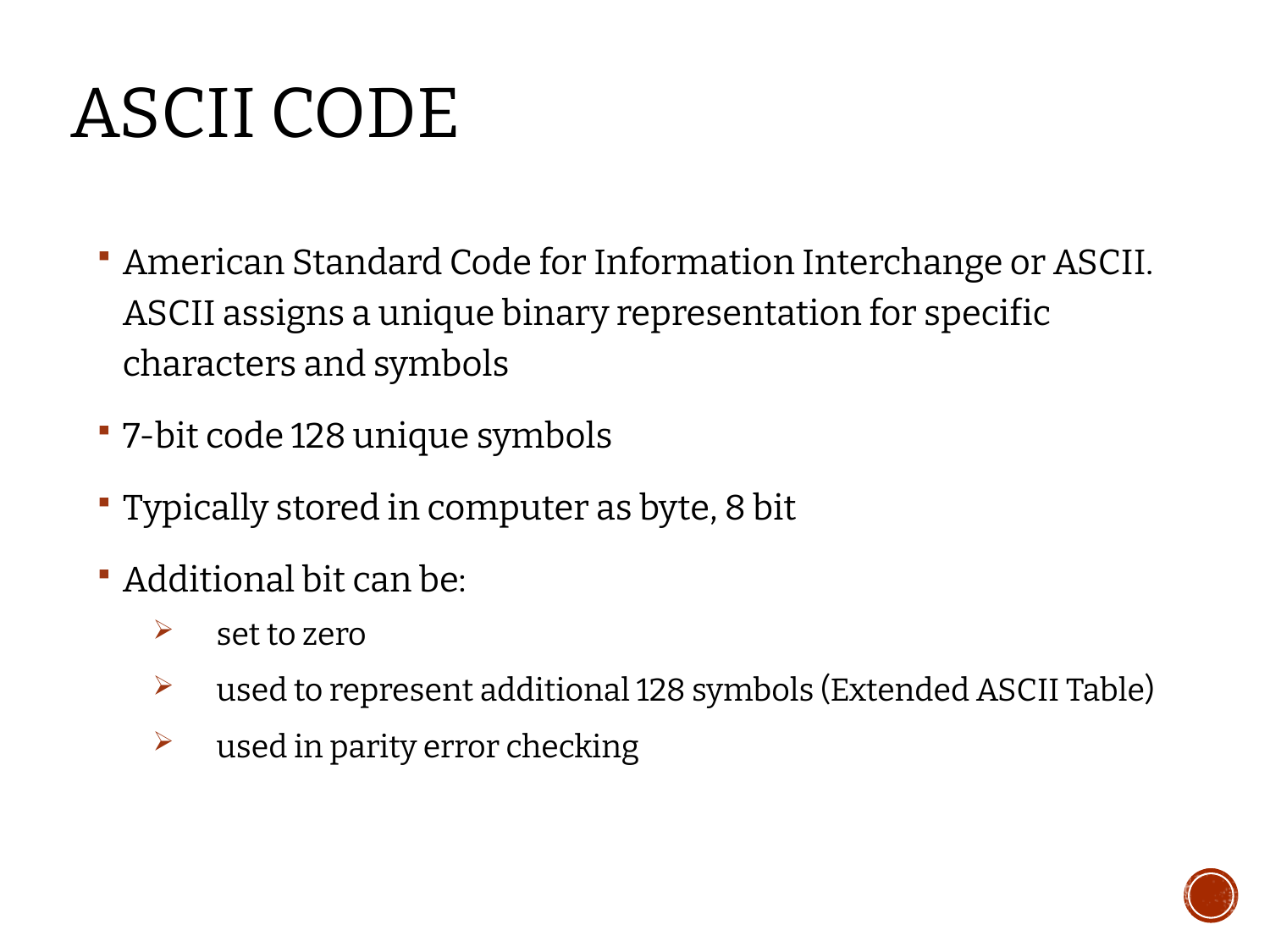

# ASCII Code

American Standard Code for Information Interchange or ASCII. ASCII assigns a unique binary representation for specific characters and symbols
7-bit code 128 unique symbols
Typically stored in computer as byte, 8 bit
Additional bit can be:
set to zero
used to represent additional 128 symbols (Extended ASCII Table)
used in parity error checking